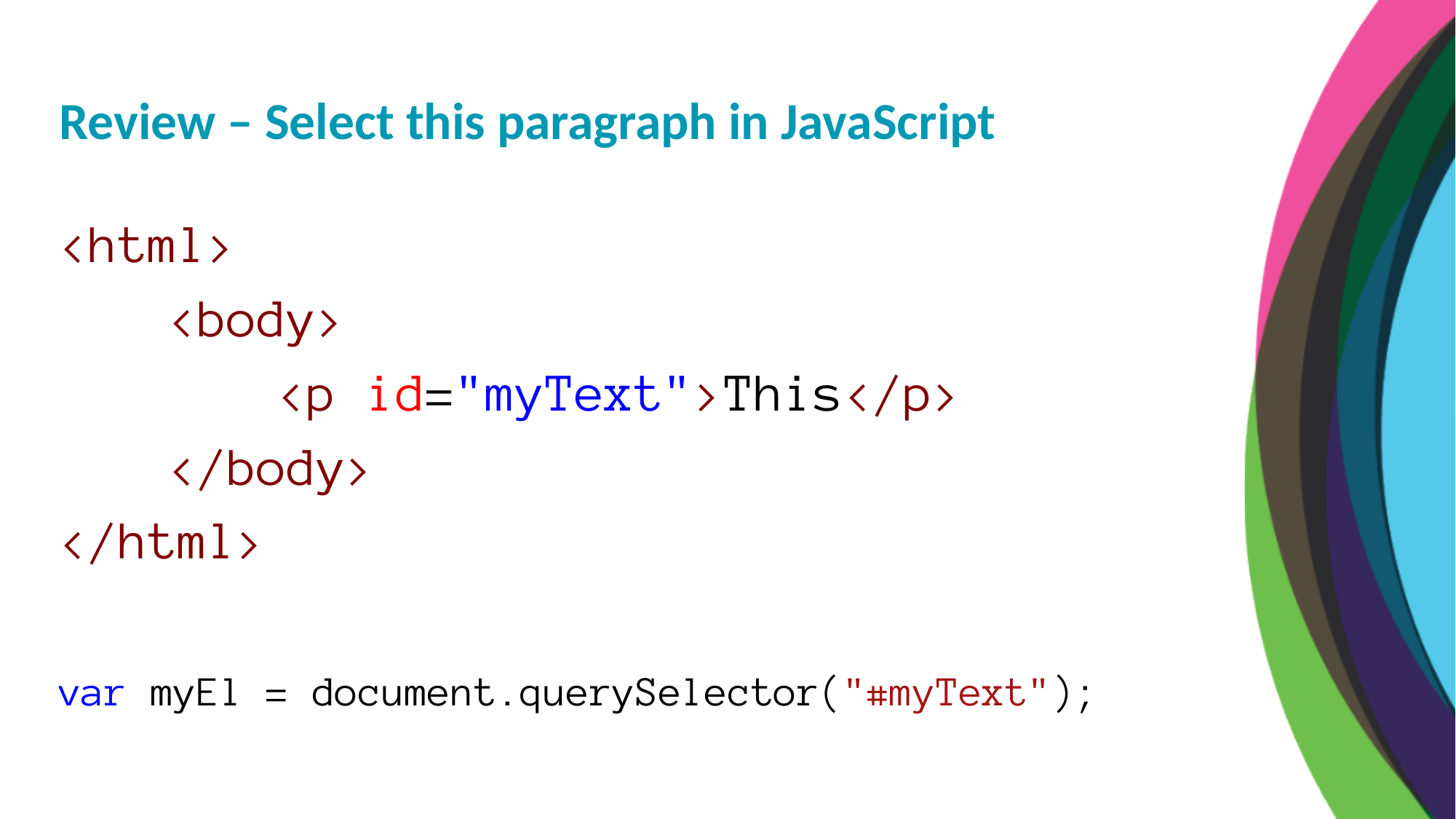

Review – Select this paragraph in JavaScript
<html>
	<body>
		<p id="myText">This</p>
	</body>
</html>
var myEl = document.querySelector("#myText");